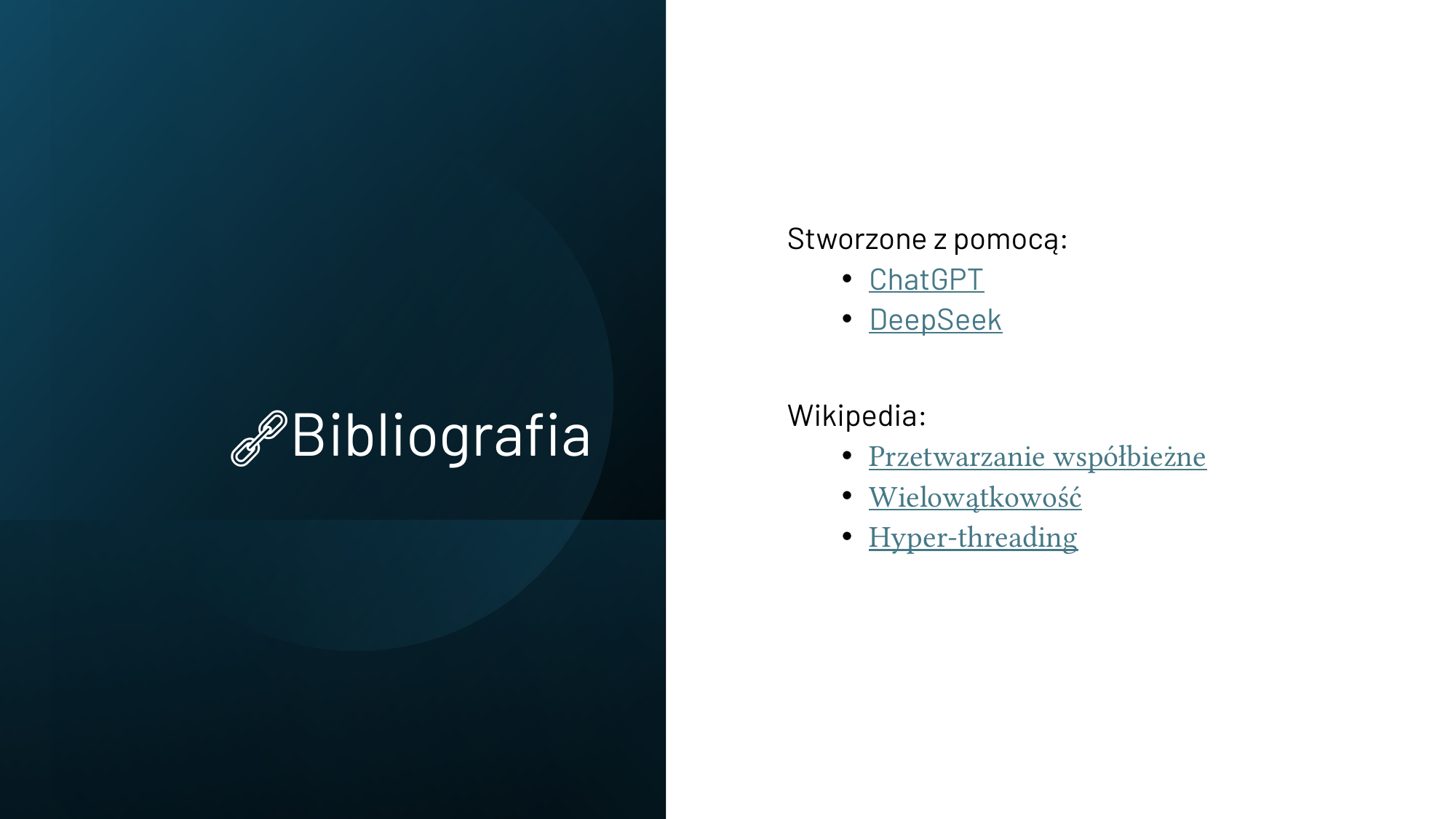

# 🔗Bibliografia

Stworzone z pomocą:
ChatGPT
DeepSeek

Wikipedia:
Przetwarzanie współbieżne
Wielowątkowość
Hyper-threading